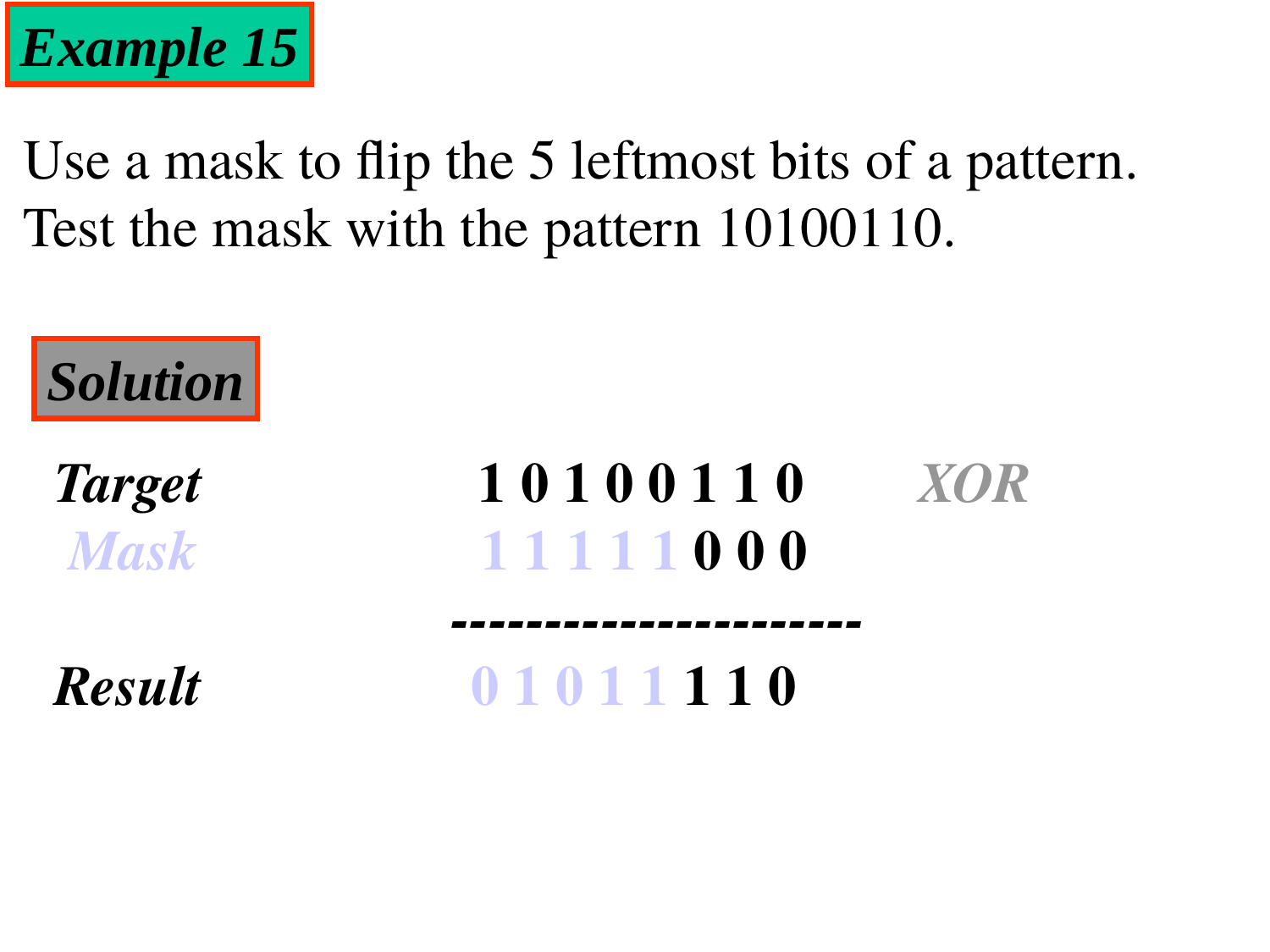

Example 15
Use a mask to flip the 5 leftmost bits of a pattern. Test the mask with the pattern 10100110.
Solution
Target  		   1 0 1 0 0 1 1 0        XOR
 Mask                    1 1 1 1 1 0 0 0
                            ----------------------
Result                   0 1 0 1 1 1 1 0